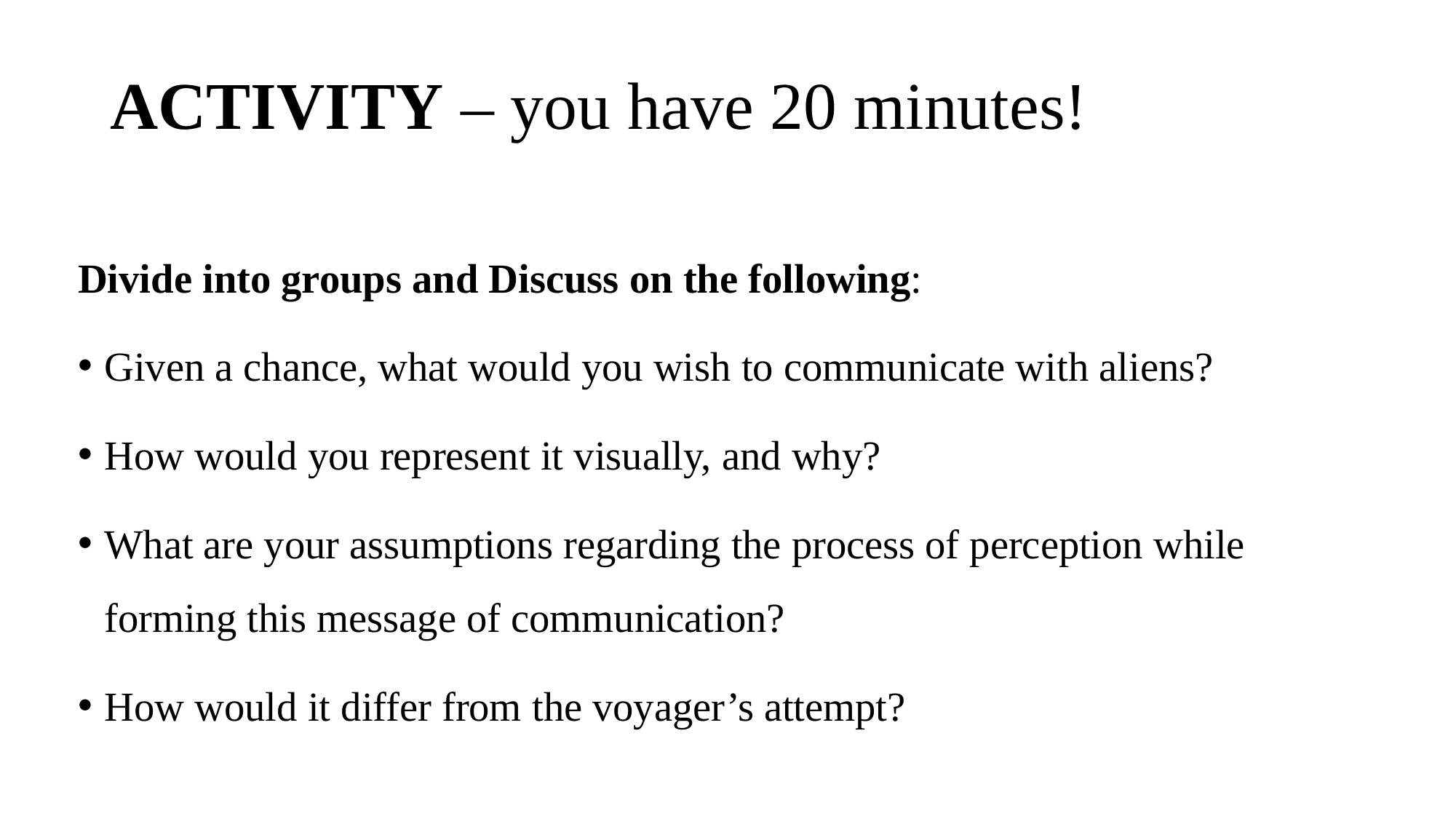

# ACTIVITY – you have 20 minutes!
Divide into groups and Discuss on the following:
Given a chance, what would you wish to communicate with aliens?
How would you represent it visually, and why?
What are your assumptions regarding the process of perception while forming this message of communication?
How would it differ from the voyager’s attempt?